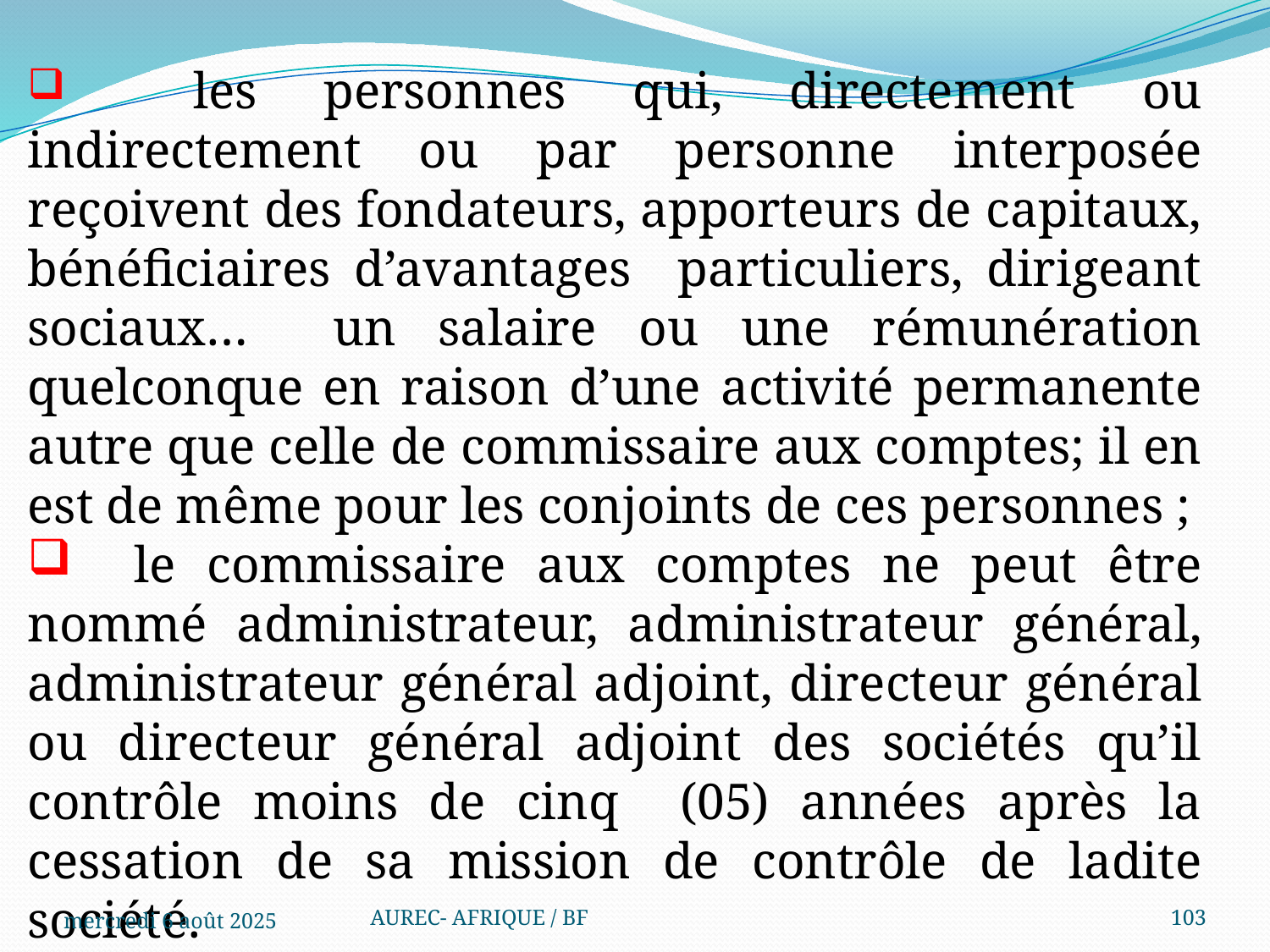

les personnes qui, directement ou indirectement ou par personne interposée reçoivent des fondateurs, apporteurs de capitaux, bénéficiaires d’avantages  particuliers, dirigeant sociaux…  un salaire ou une rémunération quelconque en raison d’une activité permanente autre que celle de commissaire aux comptes; il en est de même pour les conjoints de ces personnes ;
  le commissaire aux comptes ne peut être nommé administrateur, administrateur général, administrateur général adjoint, directeur général ou directeur général adjoint des sociétés qu’il contrôle moins de cinq  (05) années après la cessation de sa mission de contrôle de ladite société.

.

mercredi 6 août 2025
AUREC- AFRIQUE / BF
103